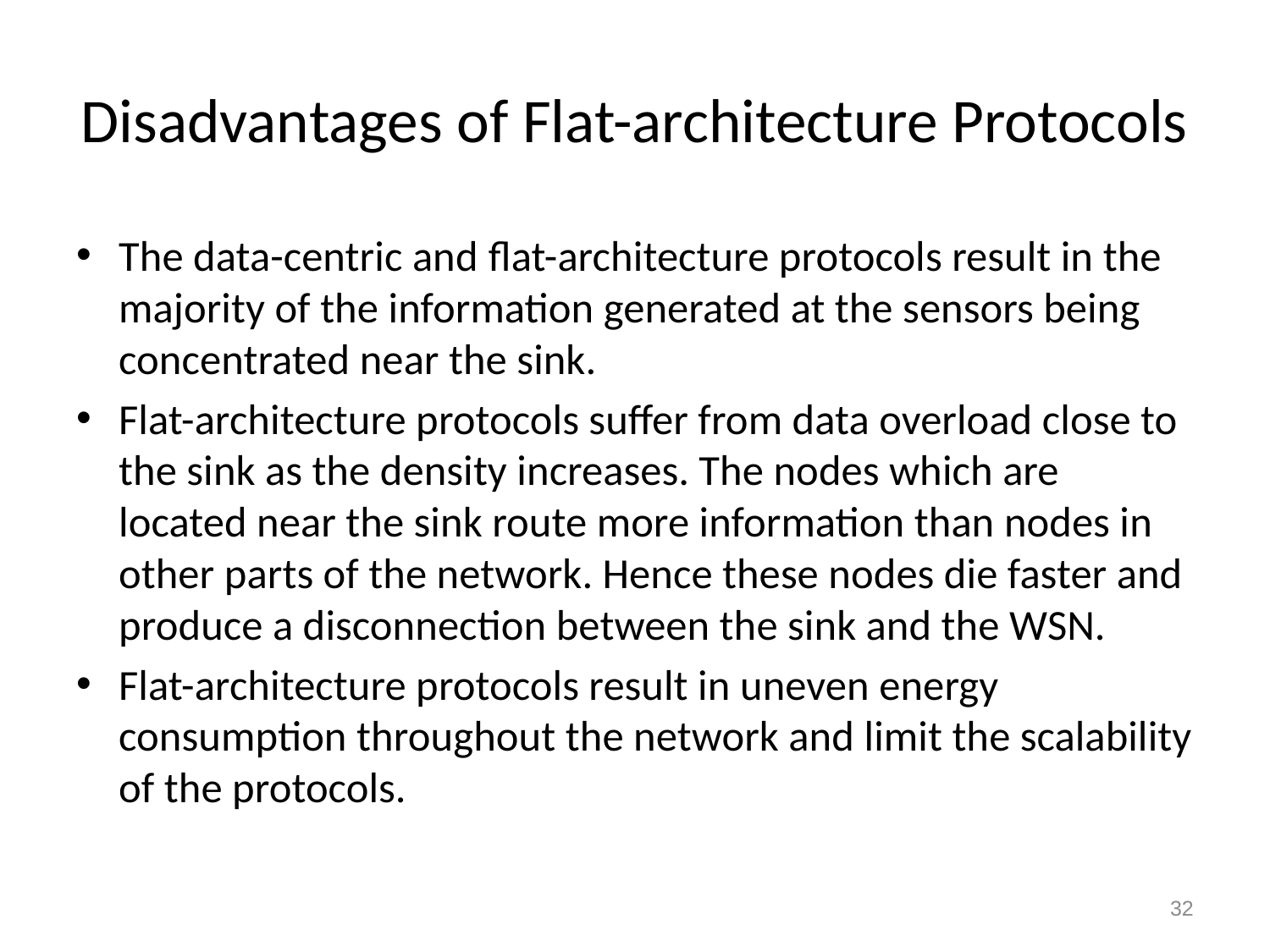

# Disadvantages of Flat-architecture Protocols
The data-centric and ﬂat-architecture protocols result in the majority of the information generated at the sensors being concentrated near the sink.
Flat-architecture protocols suffer from data overload close to the sink as the density increases. The nodes which are located near the sink route more information than nodes in other parts of the network. Hence these nodes die faster and produce a disconnection between the sink and the WSN.
Flat-architecture protocols result in uneven energy consumption throughout the network and limit the scalability of the protocols.
32